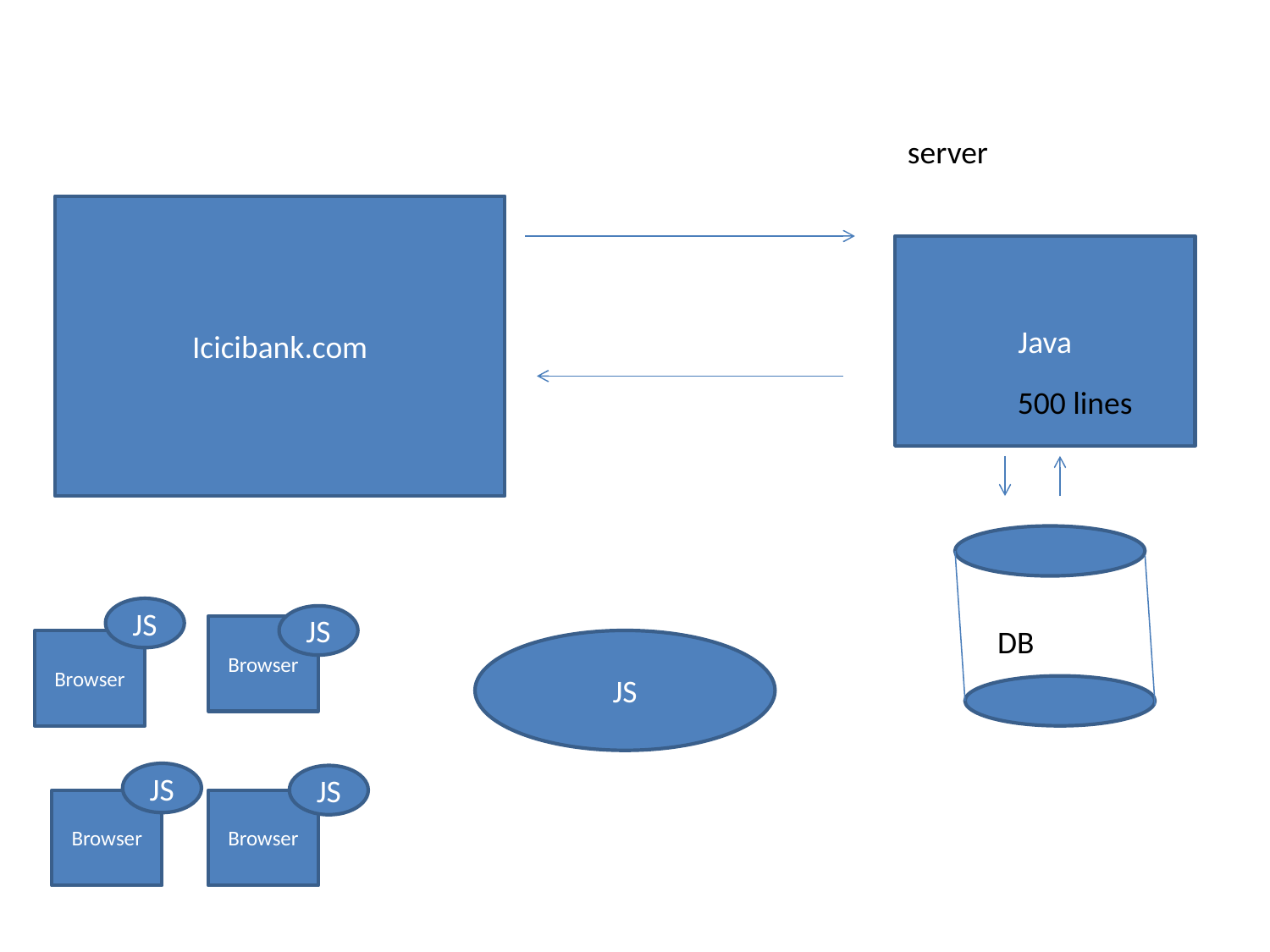

server
Icicibank.com
Java
500 lines

JS
JS
Browser
DB
Browser
JS

JS
JS
Browser
Browser